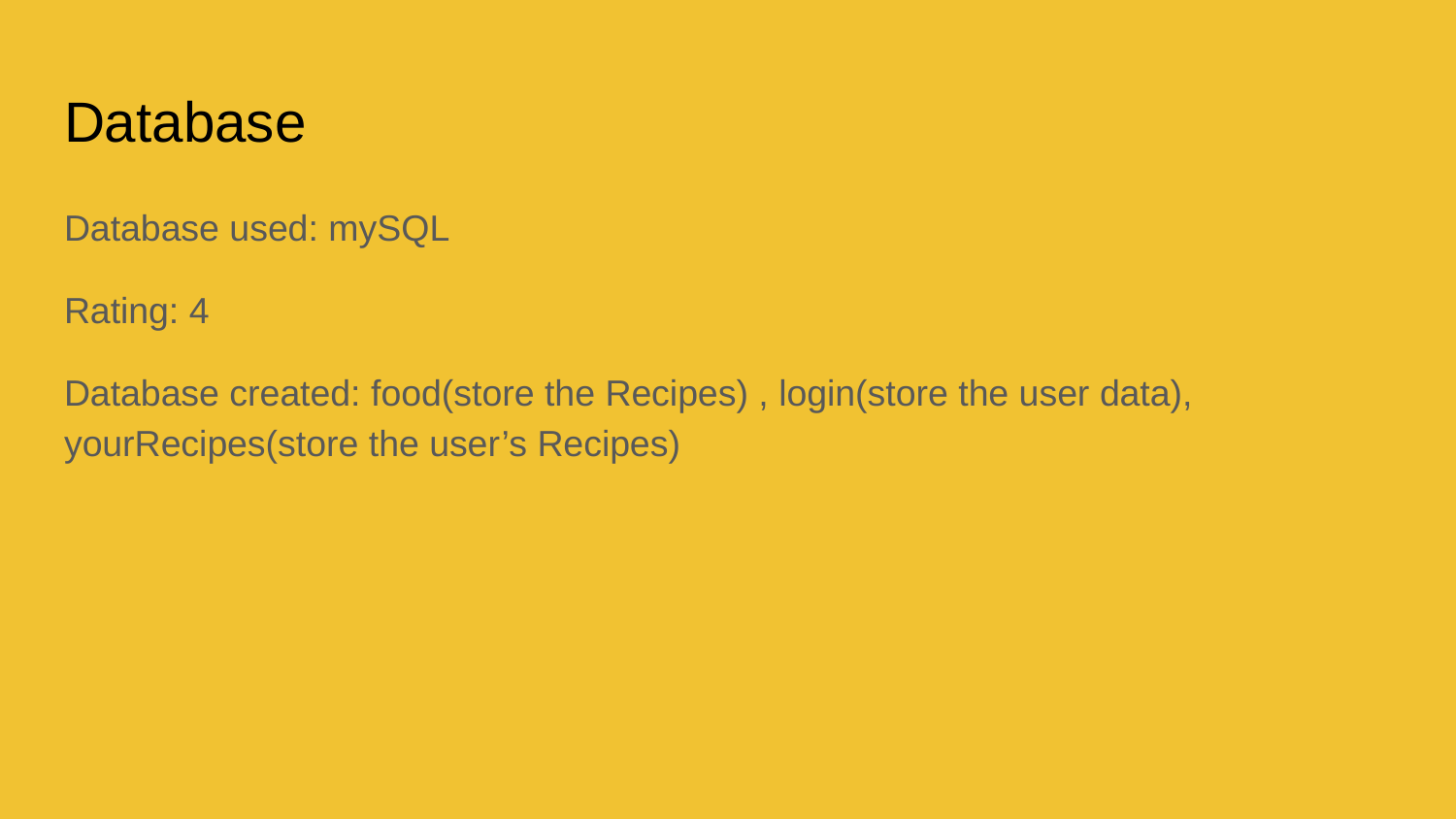

# Database
Database used: mySQL
Rating: 4
Database created: food(store the Recipes) , login(store the user data), yourRecipes(store the user’s Recipes)